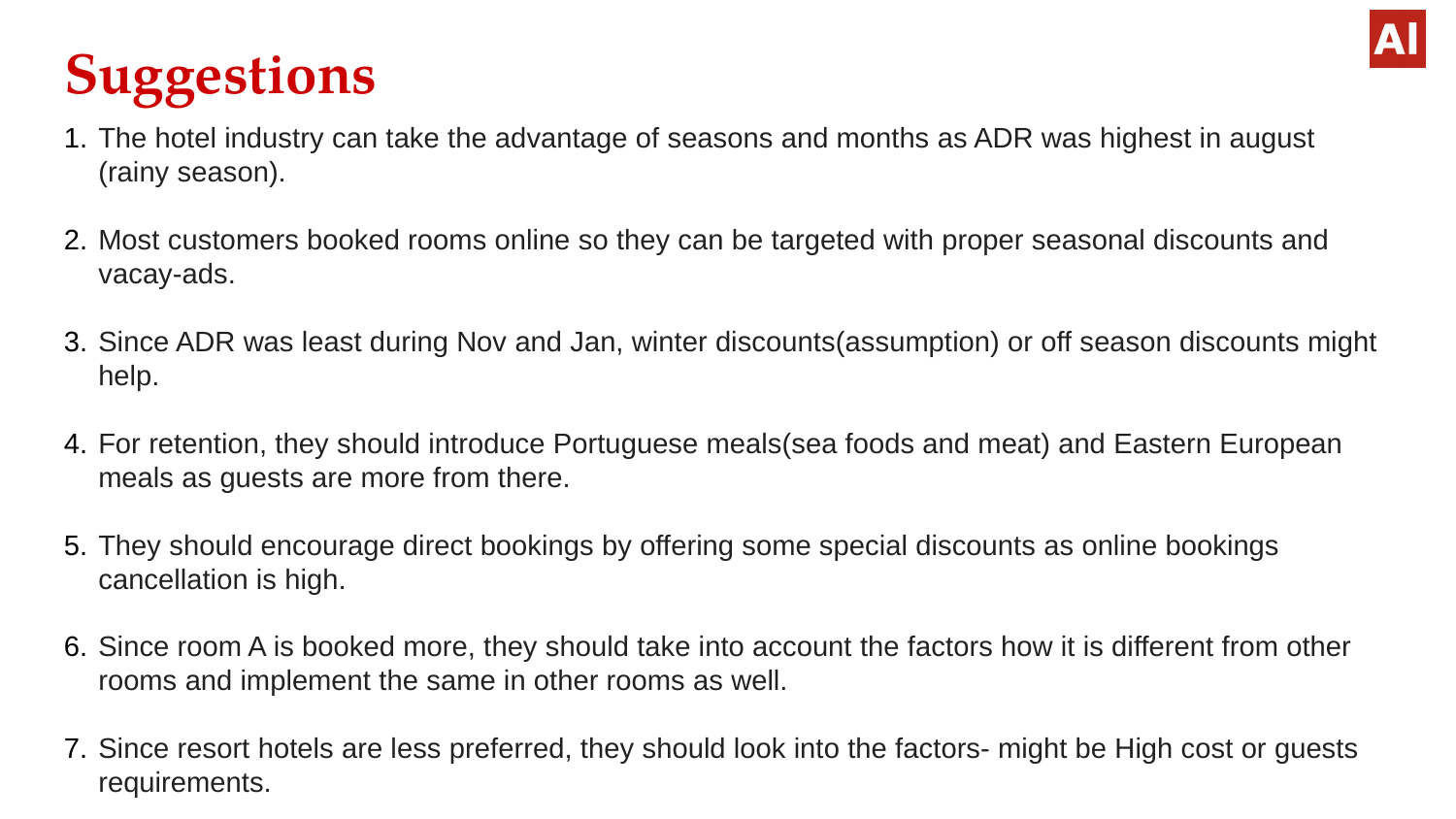

# Suggestions
The hotel industry can take the advantage of seasons and months as ADR was highest in august (rainy season).

Most customers booked rooms online so they can be targeted with proper seasonal discounts and vacay-ads.

Since ADR was least during Nov and Jan, winter discounts(assumption) or off season discounts might help.

For retention, they should introduce Portuguese meals(sea foods and meat) and Eastern European meals as guests are more from there.

They should encourage direct bookings by offering some special discounts as online bookings cancellation is high.

Since room A is booked more, they should take into account the factors how it is different from other rooms and implement the same in other rooms as well.

Since resort hotels are less preferred, they should look into the factors- might be High cost or guests requirements.